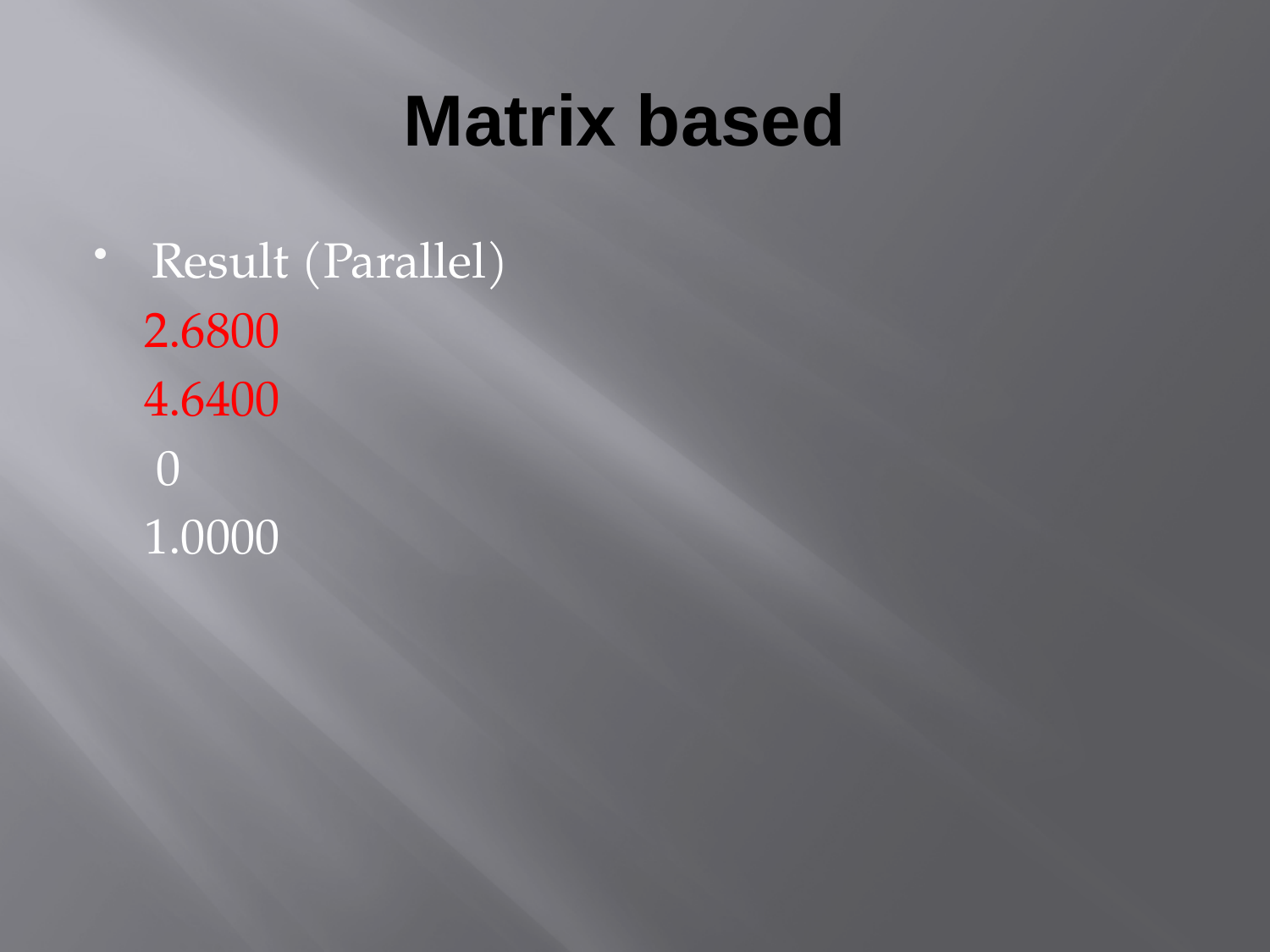

# Matrix based
Result (Parallel)
    2.6800
    4.6400
     0
    1.0000